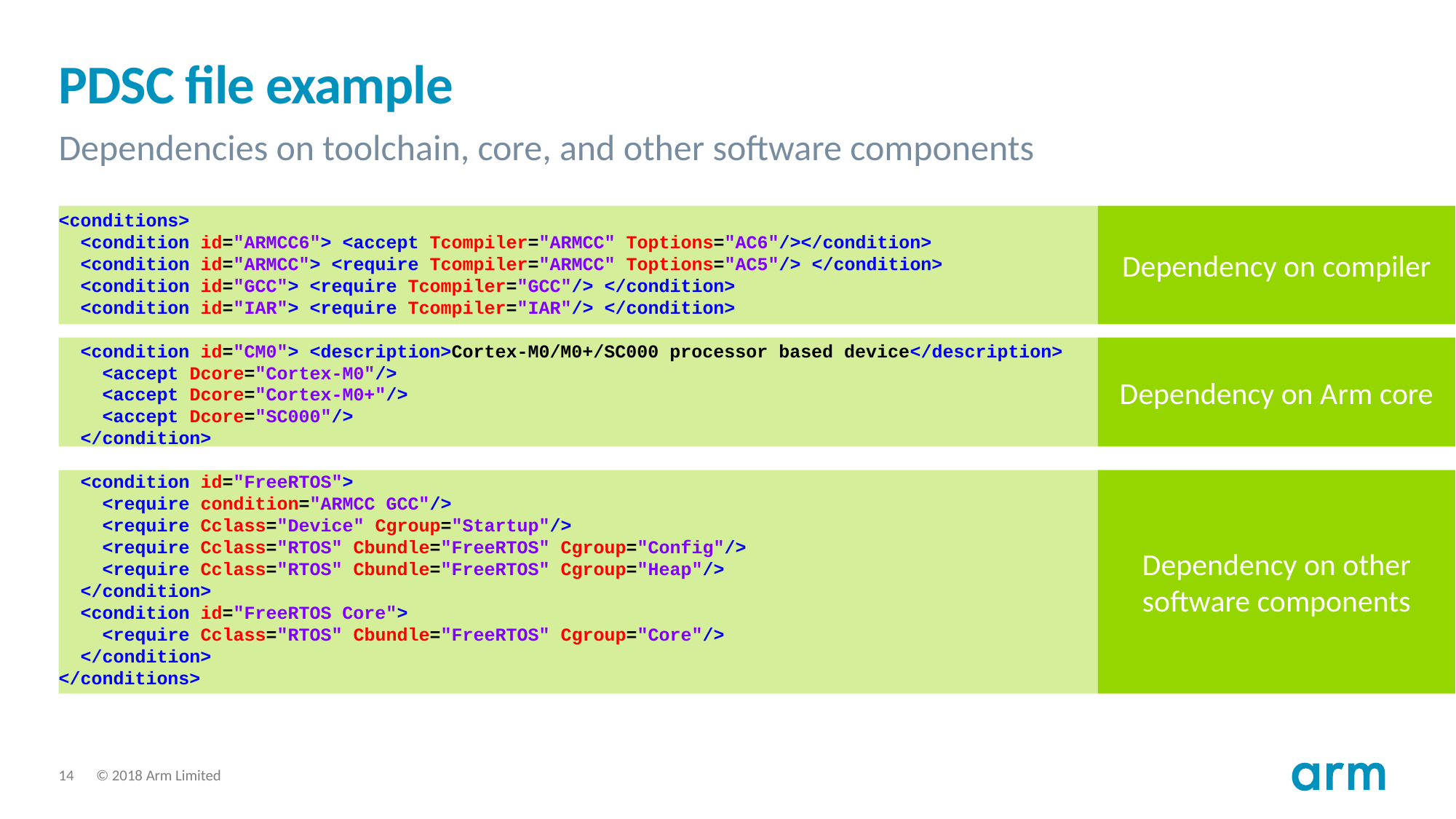

# PDSC file example
Dependencies on toolchain, core, and other software components

Dependency on compiler
<conditions>
  <condition id="ARMCC6"> <accept Tcompiler="ARMCC" Toptions="AC6"/></condition>
  <condition id="ARMCC"> <require Tcompiler="ARMCC" Toptions="AC5"/> </condition>
  <condition id="GCC"> <require Tcompiler="GCC"/> </condition>
  <condition id="IAR"> <require Tcompiler="IAR"/> </condition>
  <condition id="CM0"> <description>Cortex-M0/M0+/SC000 processor based device</description>
    <accept Dcore="Cortex-M0"/>
    <accept Dcore="Cortex-M0+"/>
    <accept Dcore="SC000"/>
  </condition>
  <condition id="FreeRTOS">
    <require condition="ARMCC GCC"/>
    <require Cclass="Device" Cgroup="Startup"/>
    <require Cclass="RTOS" Cbundle="FreeRTOS" Cgroup="Config"/>
    <require Cclass="RTOS" Cbundle="FreeRTOS" Cgroup="Heap"/>
  </condition>
  <condition id="FreeRTOS Core">
    <require Cclass="RTOS" Cbundle="FreeRTOS" Cgroup="Core"/>
  </condition>
</conditions>
Dependency on Arm core

Dependency on other software components